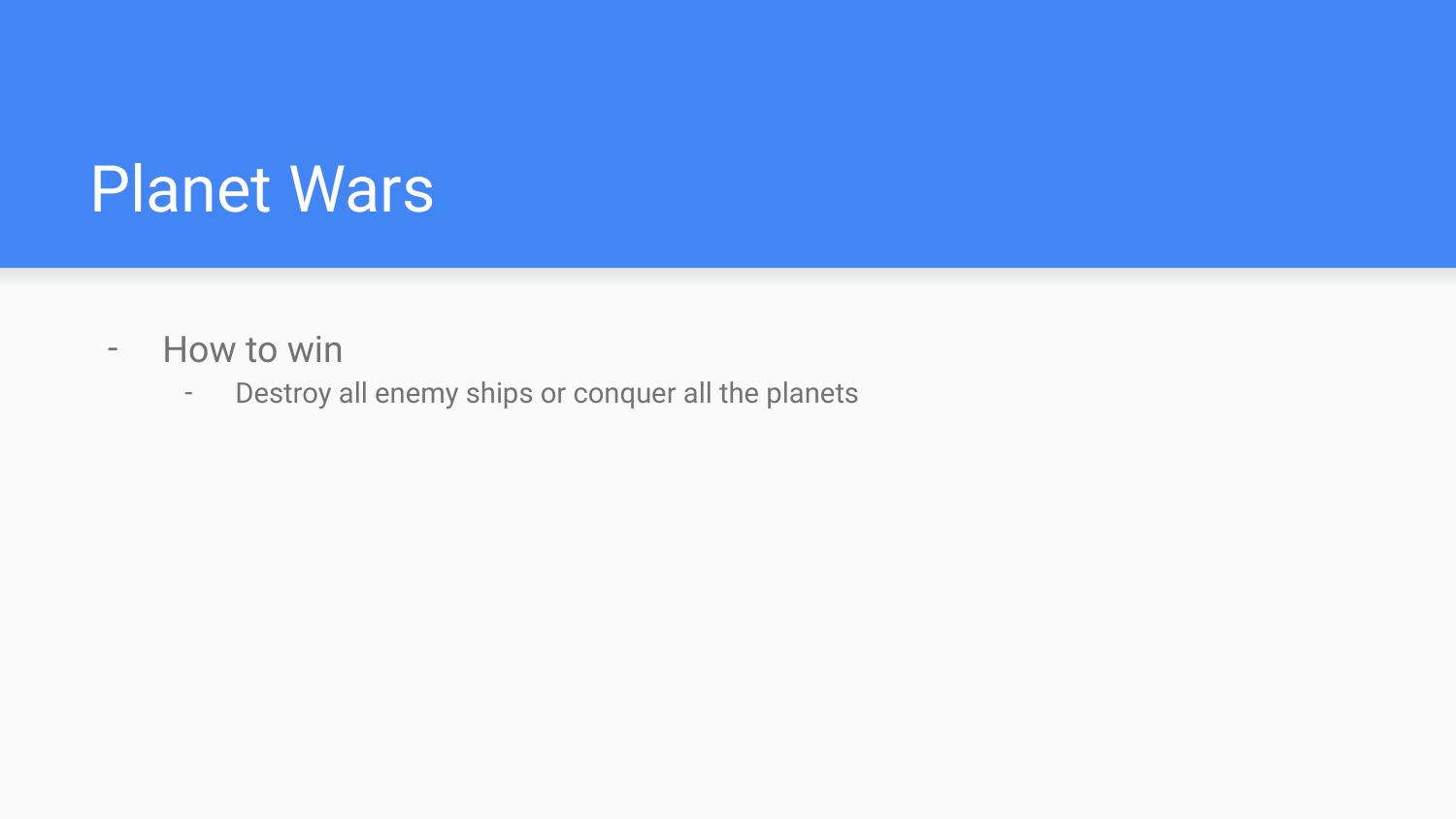

# Planet Wars
How to win
Destroy all enemy ships or conquer all the planets